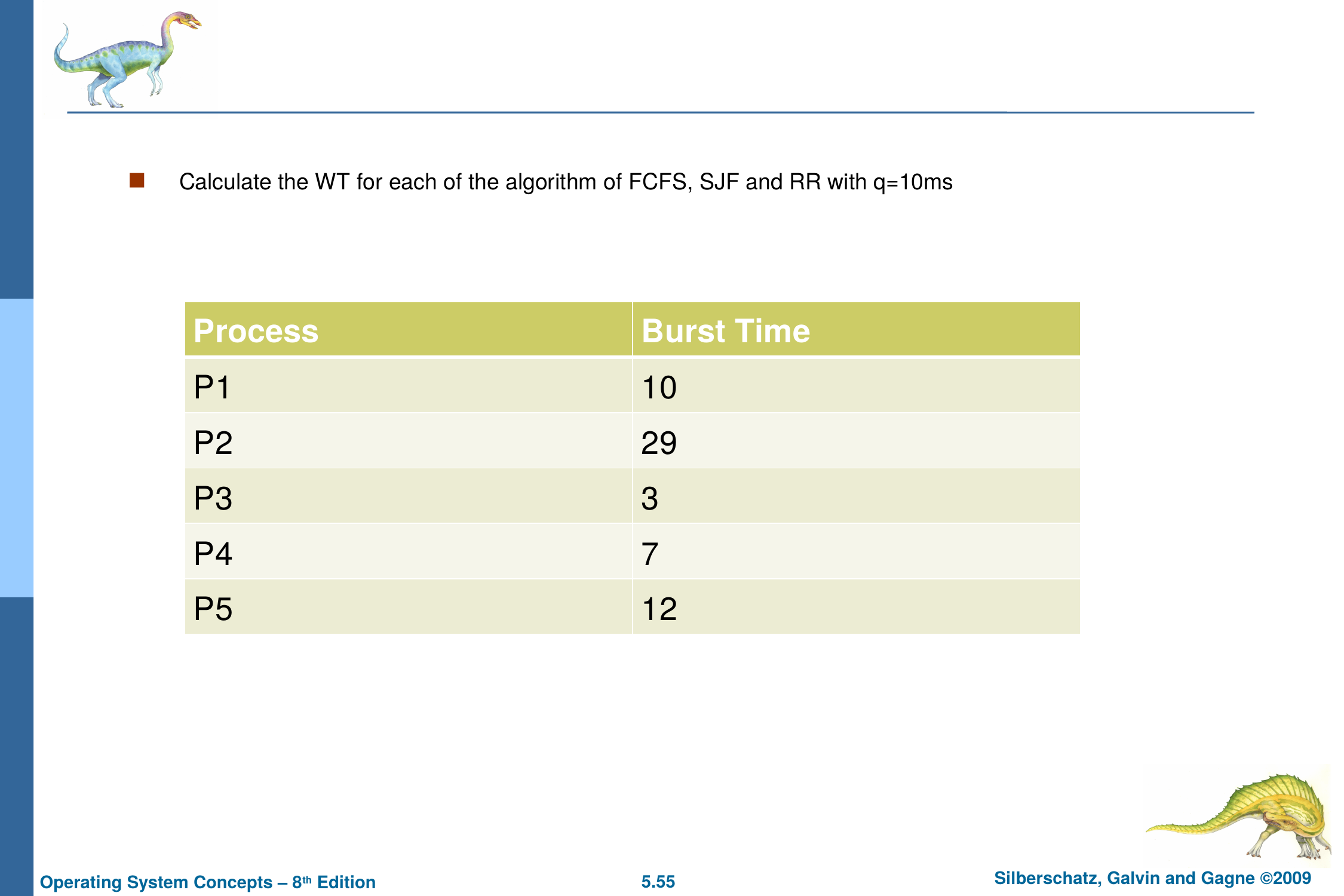

#
Calculate the WT for each of the algorithm of FCFS, SJF and RR with q=10ms

| Process | Burst Time |
| --- | --- |
| P1 | 10 |
| P2 | 29 |
| P3 | 3 |
| P4 | 7 |
| P5 | 12 |